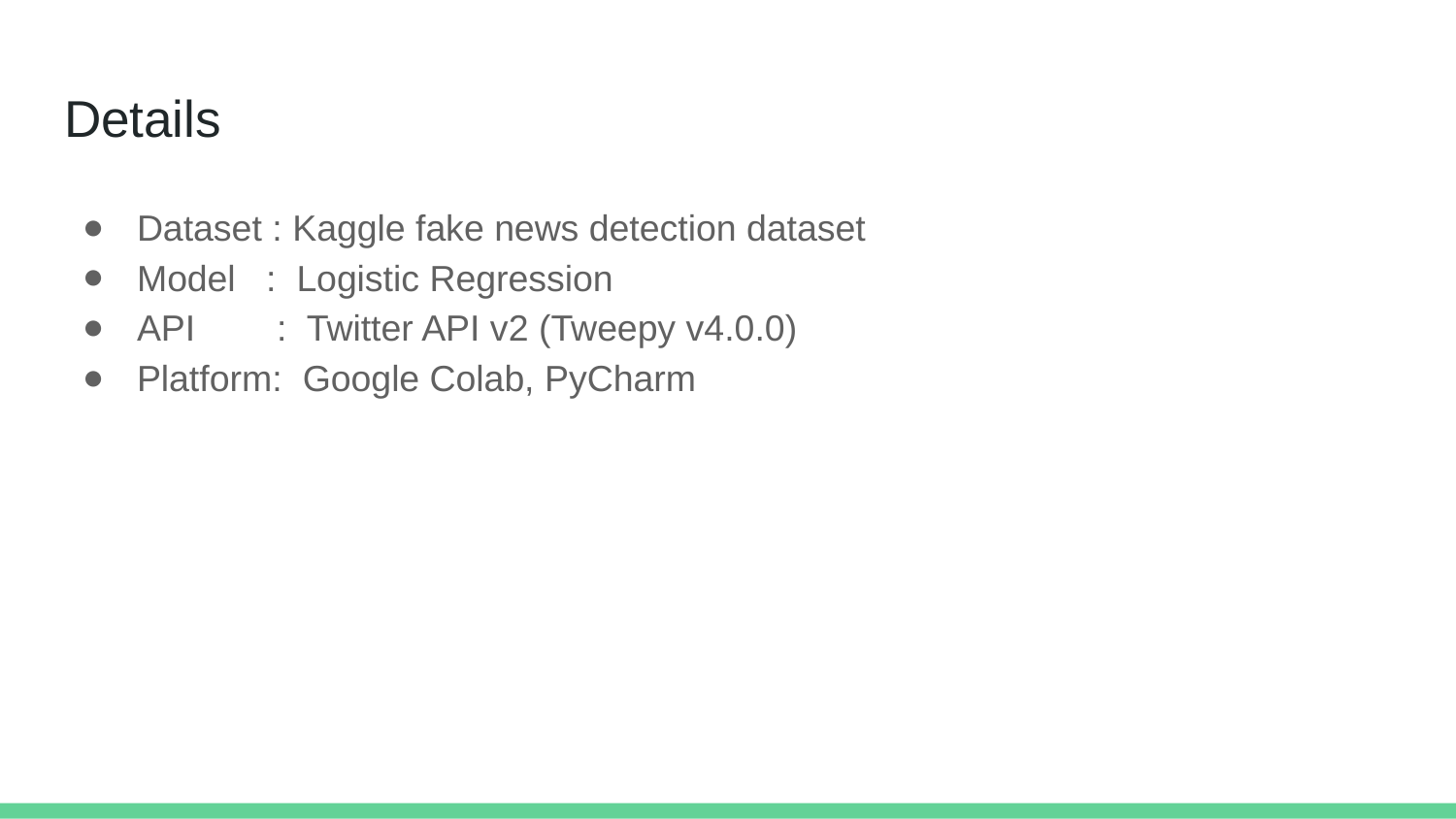

# Details
Dataset : Kaggle fake news detection dataset
Model   :  Logistic Regression
API        :  Twitter API v2 (Tweepy v4.0.0)
Platform:  Google Colab, PyCharm